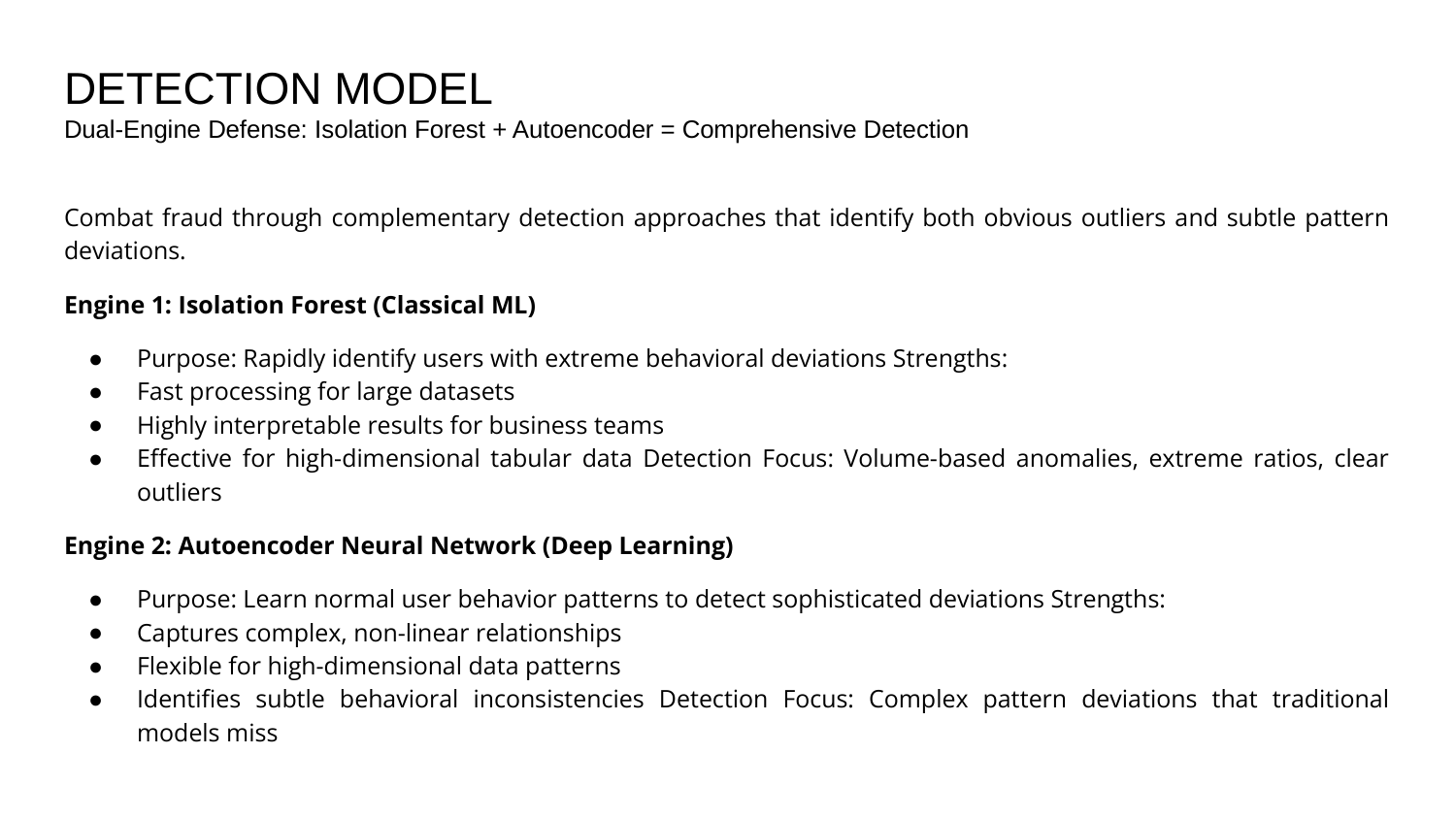

# DETECTION MODEL
Dual-Engine Defense: Isolation Forest + Autoencoder = Comprehensive Detection
Combat fraud through complementary detection approaches that identify both obvious outliers and subtle pattern deviations.
Engine 1: Isolation Forest (Classical ML)
Purpose: Rapidly identify users with extreme behavioral deviations Strengths:
Fast processing for large datasets
Highly interpretable results for business teams
Effective for high-dimensional tabular data Detection Focus: Volume-based anomalies, extreme ratios, clear outliers
Engine 2: Autoencoder Neural Network (Deep Learning)
Purpose: Learn normal user behavior patterns to detect sophisticated deviations Strengths:
Captures complex, non-linear relationships
Flexible for high-dimensional data patterns
Identifies subtle behavioral inconsistencies Detection Focus: Complex pattern deviations that traditional models miss